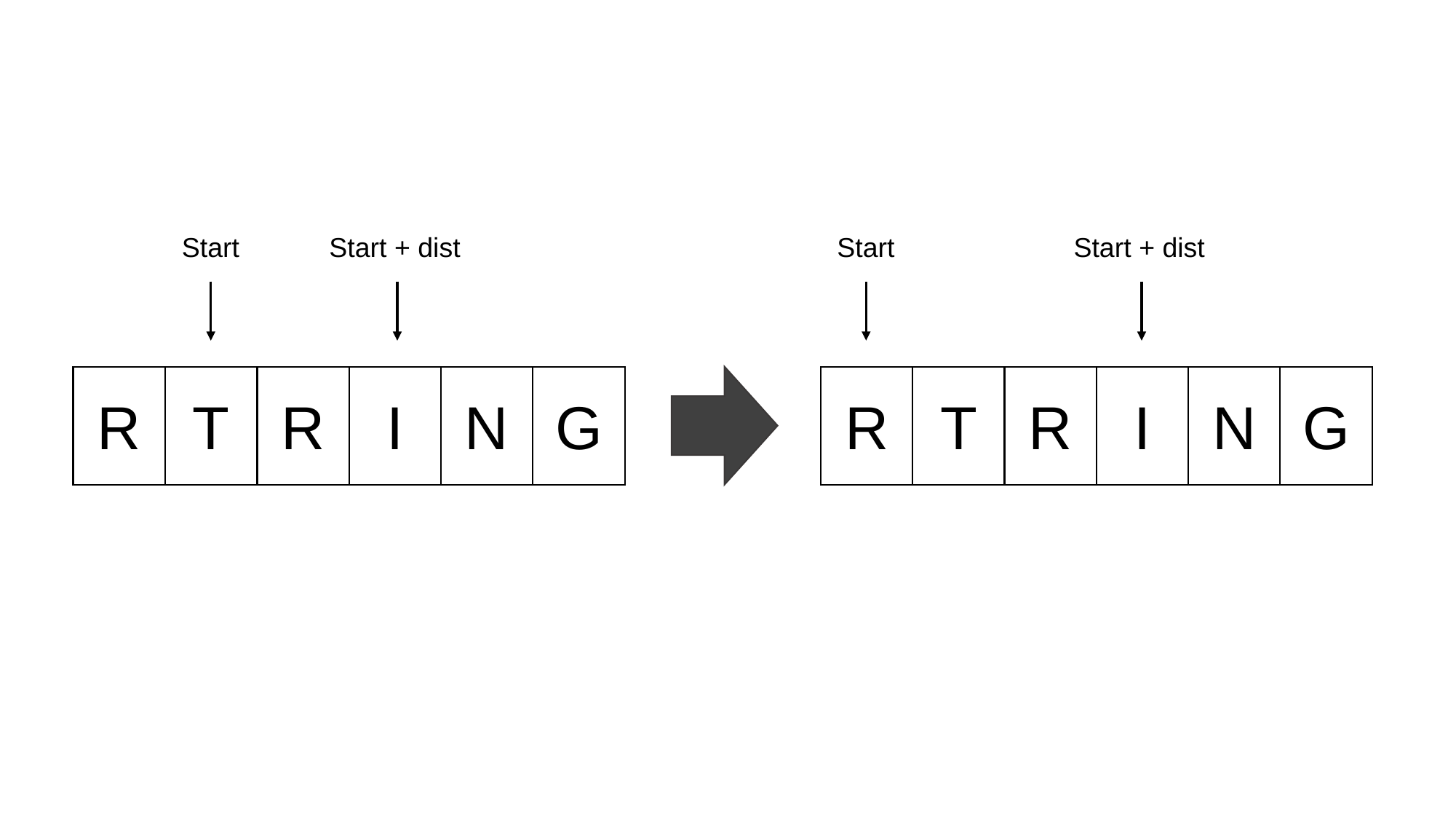

Start
Start + dist
Start
Start + dist
R
T
R
I
N
G

R
T
R
I
N
G